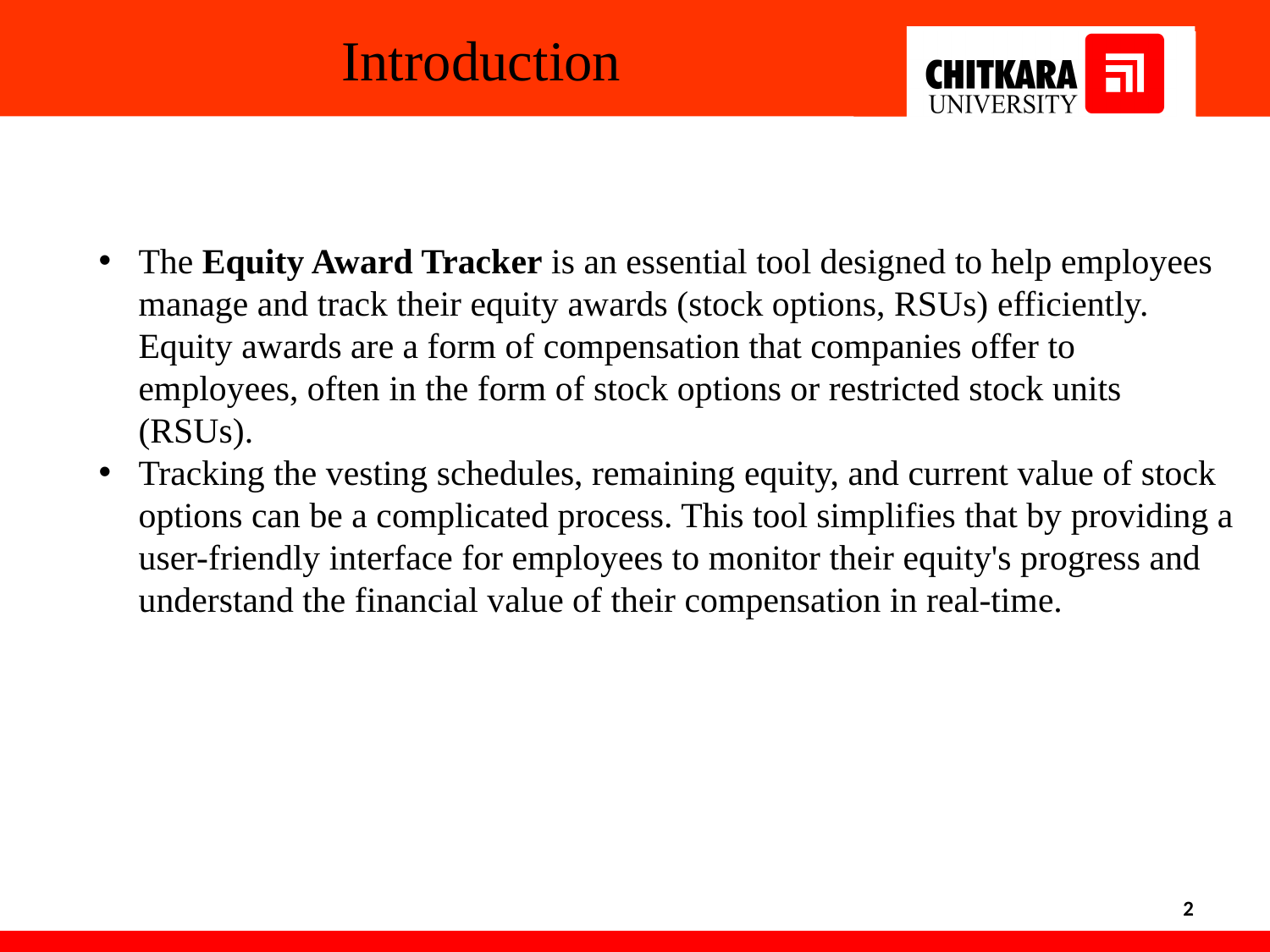

Introduction

The Equity Award Tracker is an essential tool designed to help employees manage and track their equity awards (stock options, RSUs) efficiently. Equity awards are a form of compensation that companies offer to employees, often in the form of stock options or restricted stock units (RSUs).
Tracking the vesting schedules, remaining equity, and current value of stock options can be a complicated process. This tool simplifies that by providing a user-friendly interface for employees to monitor their equity's progress and understand the financial value of their compensation in real-time.

2